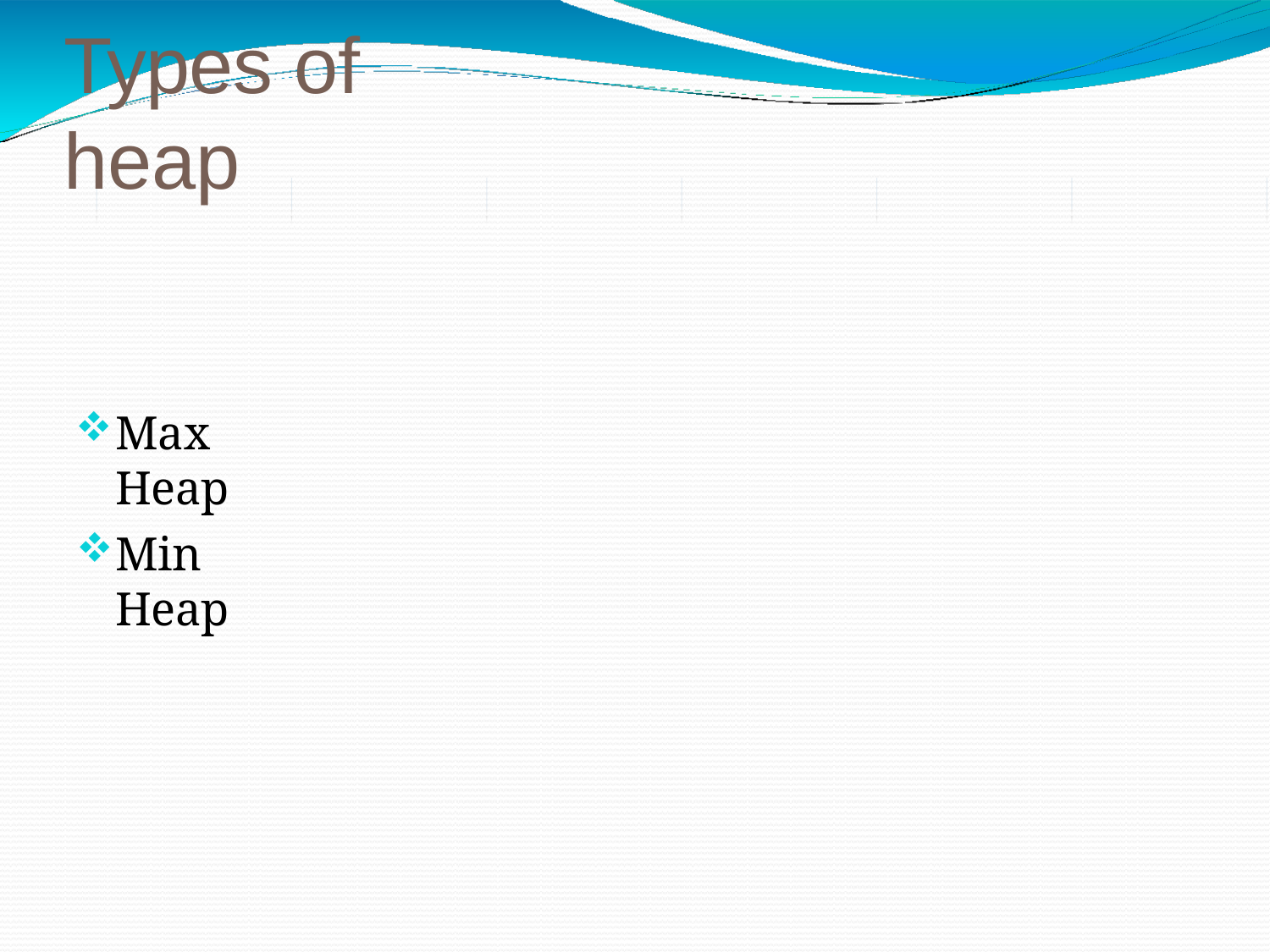

# Types of heap
Max Heap
Min Heap